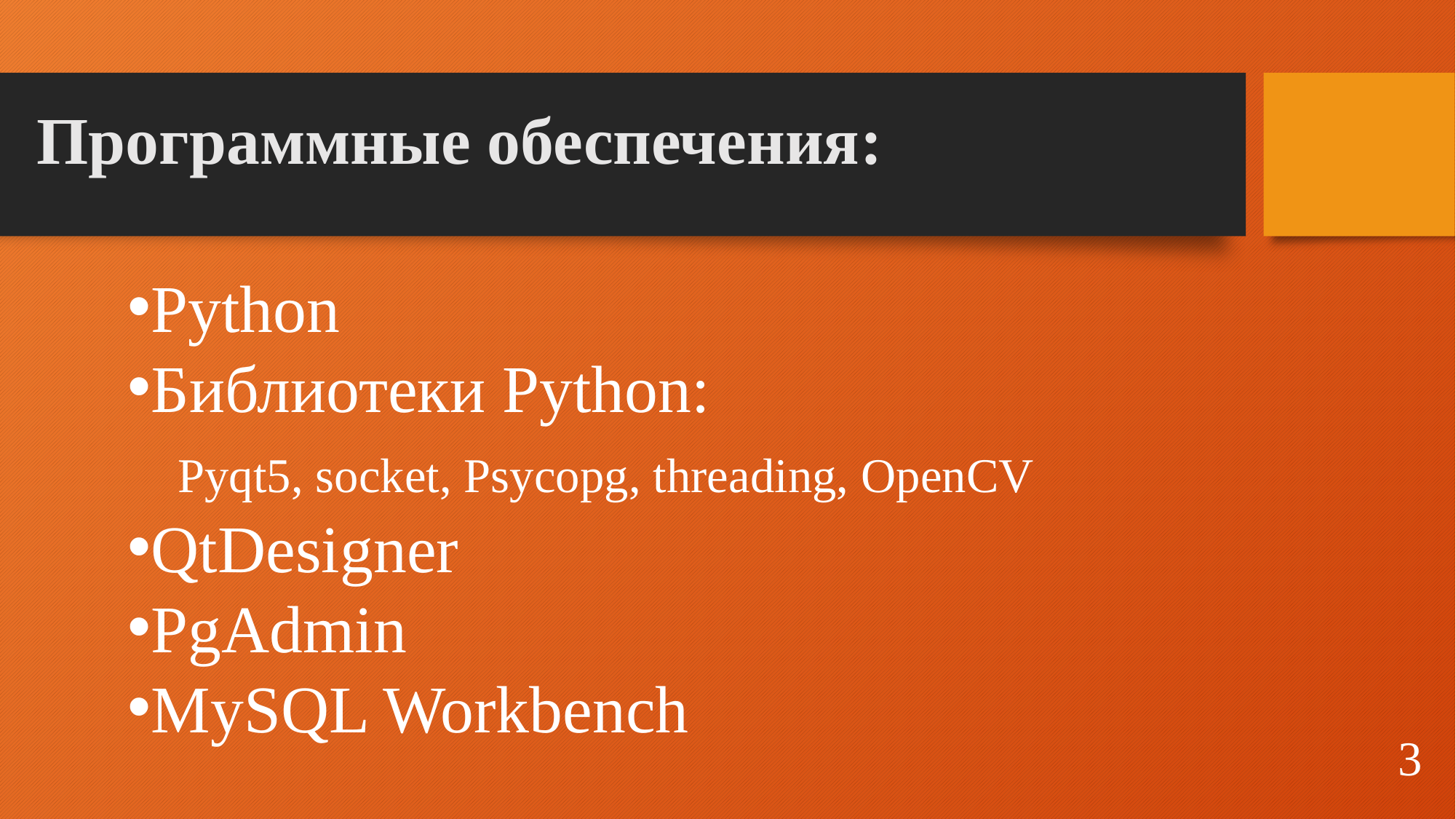

Программные обеспечения:
Python
Библиотеки Python:
   Pyqt5, socket, Psycopg, threading, OpenCV
QtDesigner
PgAdmin
MySQL Workbench
3